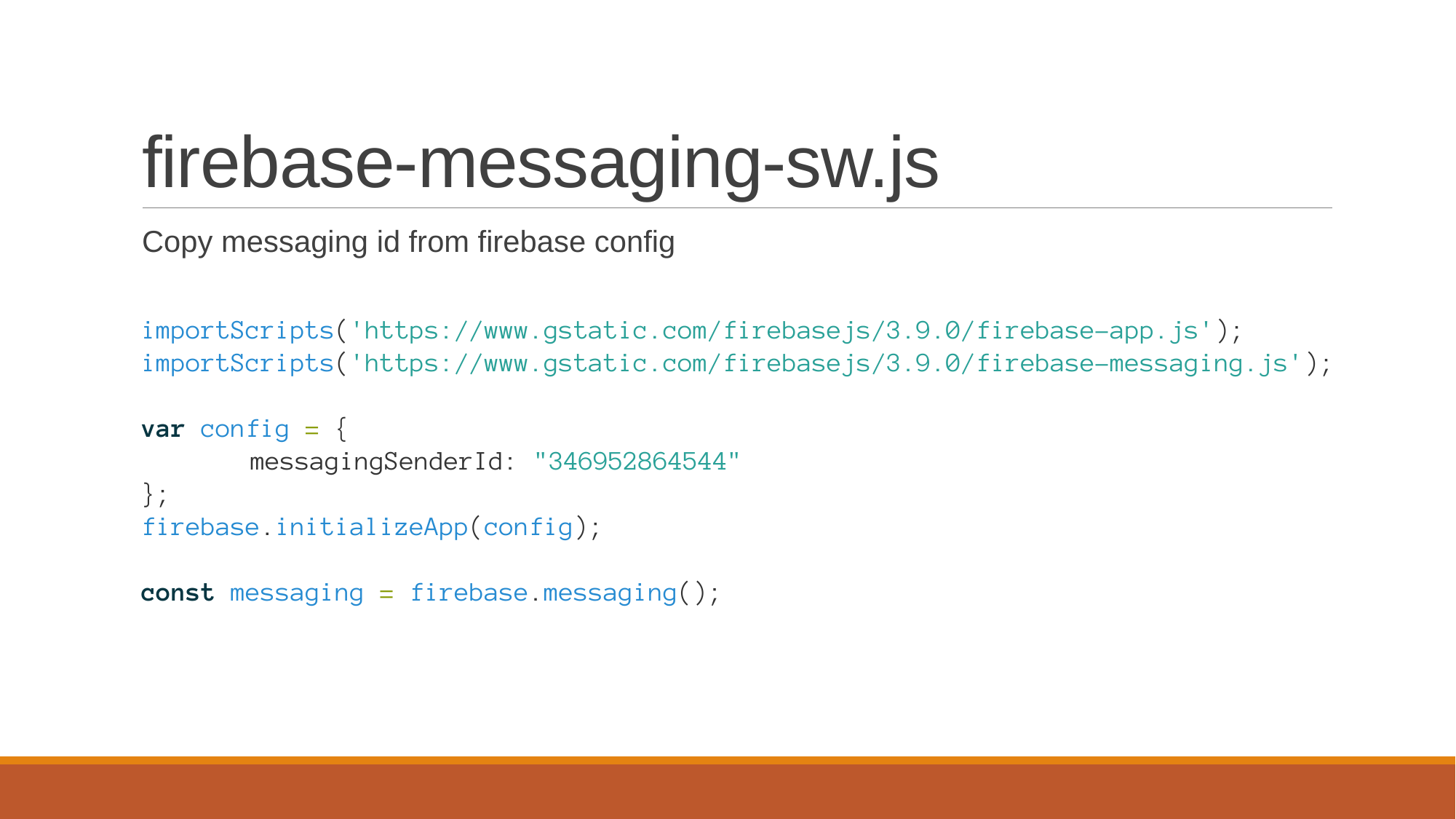

# firebase-messaging-sw.js
Copy messaging id from firebase config

importScripts('https://www.gstatic.com/firebasejs/3.9.0/firebase-app.js');
importScripts('https://www.gstatic.com/firebasejs/3.9.0/firebase-messaging.js');
var config = {
	messagingSenderId: "346952864544"
};
firebase.initializeApp(config);
const messaging = firebase.messaging();